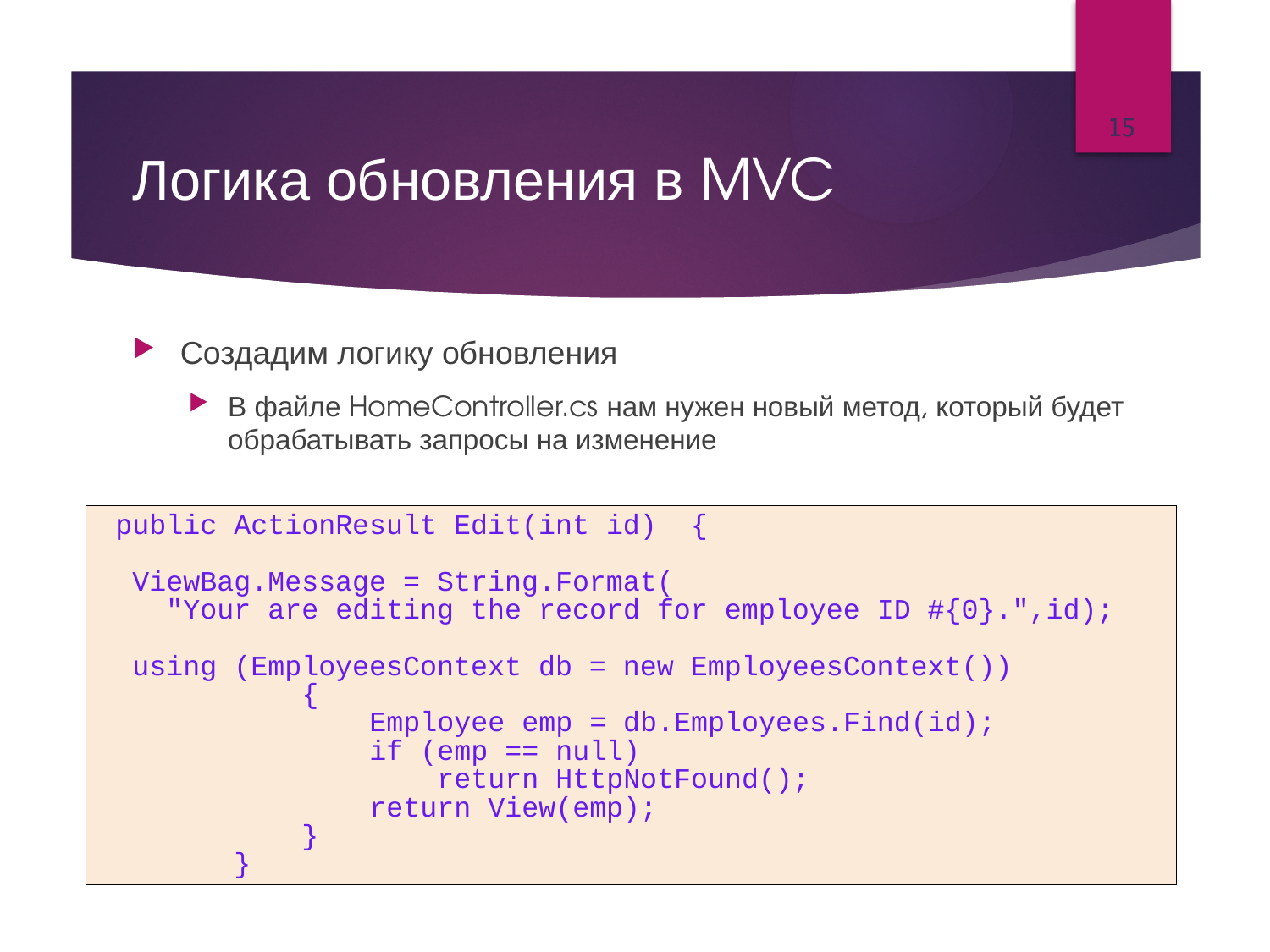

15
# Логика обновления в MVC
Создадим логику обновления
В файле HomeController.cs нам нужен новый метод, который будет обрабатывать запросы на изменение
 public ActionResult Edit(int id)  {

  ViewBag.Message = String.Format(
    "Your are editing the record for employee ID #{0}.",id);

  using (EmployeesContext db = new EmployeesContext())
            {
                Employee emp = db.Employees.Find(id);
                if (emp == null)
                    return HttpNotFound();
                return View(emp);
            }
        }